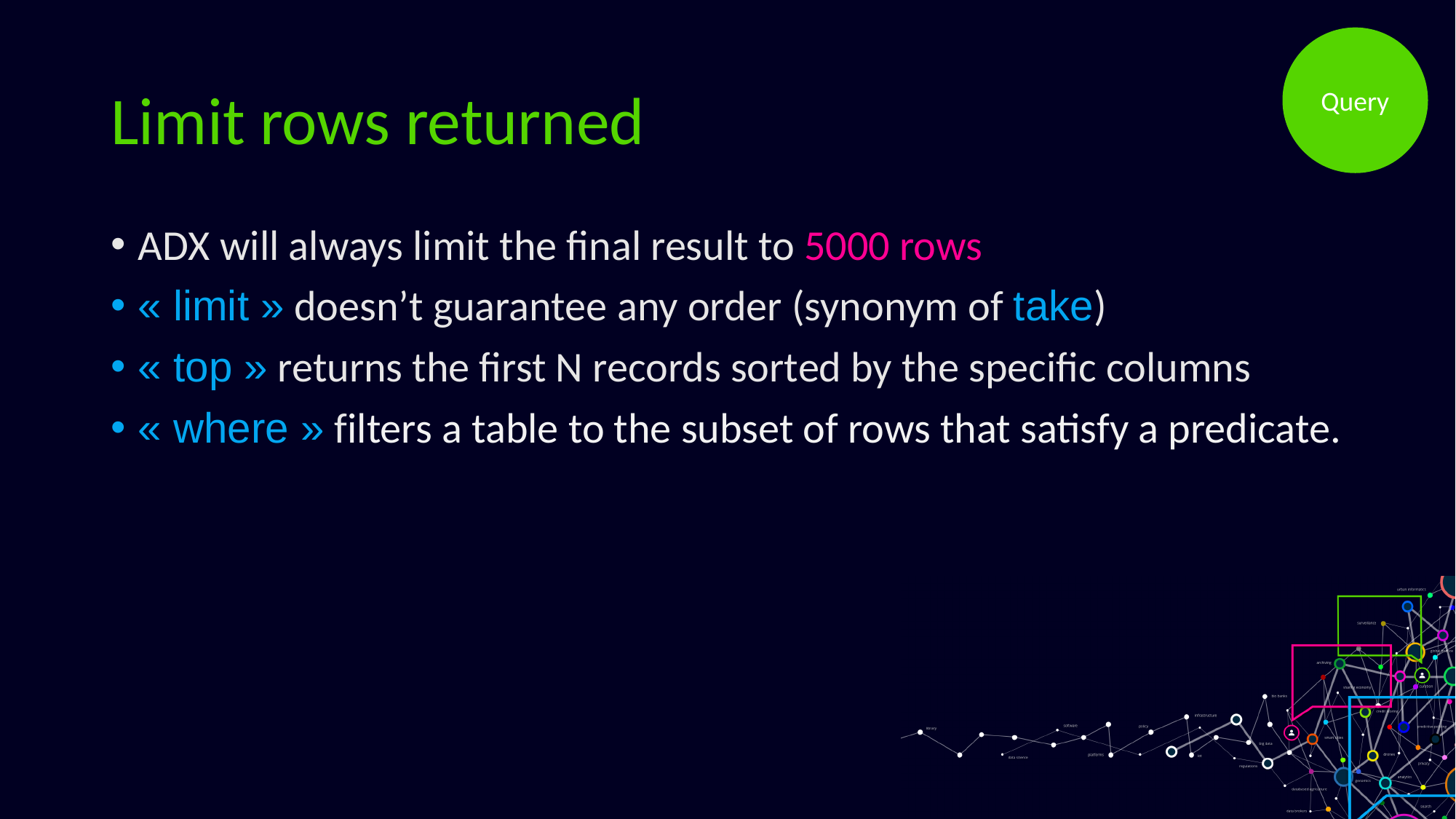

Query
# Limit rows returned
ADX will always limit the final result to 5000 rows
« limit » doesn’t guarantee any order (synonym of take)
« top » returns the first N records sorted by the specific columns
« where » filters a table to the subset of rows that satisfy a predicate.